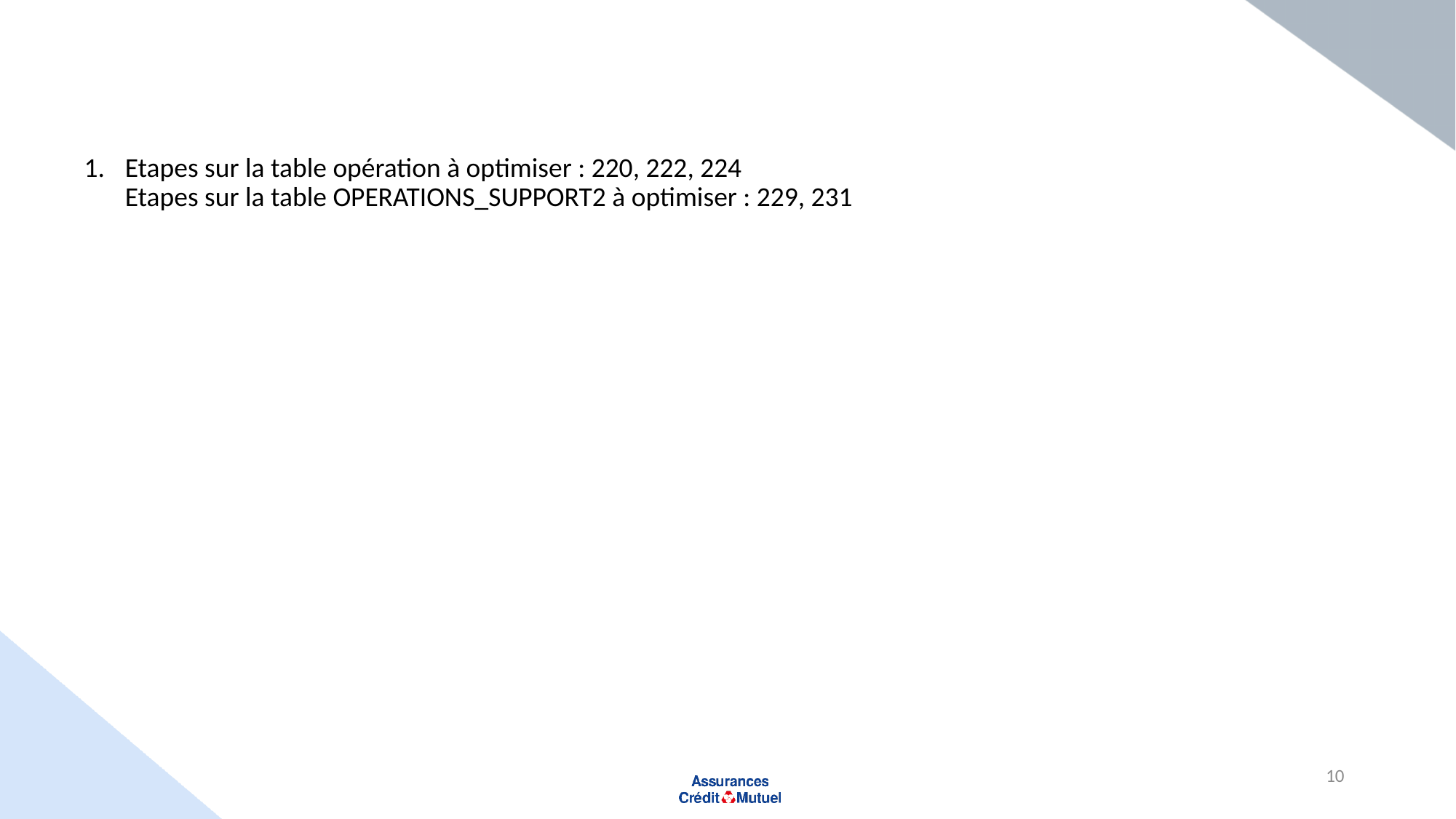

# Etapes sur la table opération à optimiser : 220, 222, 224 Etapes sur la table OPERATIONS_SUPPORT2 à optimiser : 229, 231
10